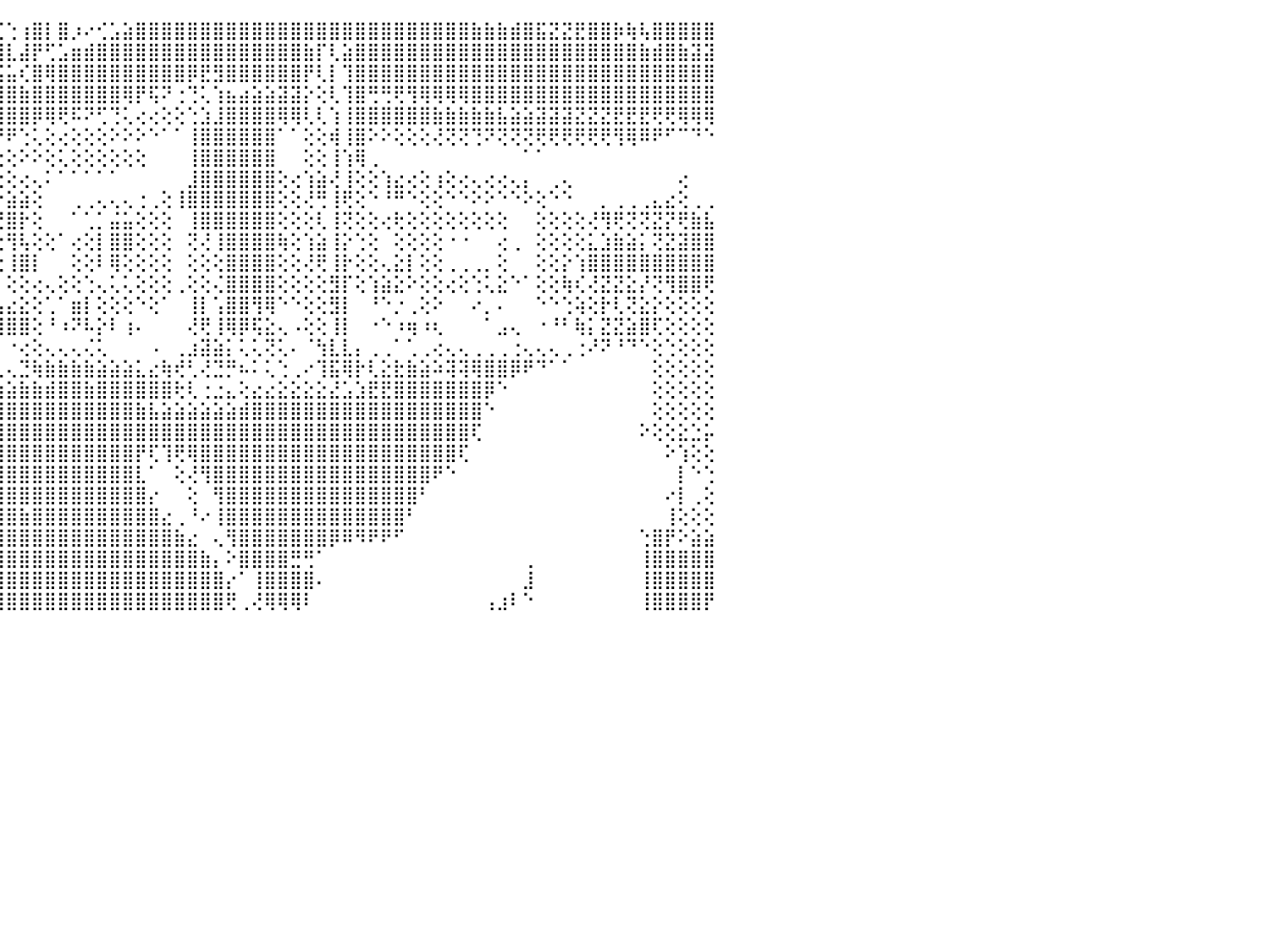

⠀⠀⠀⠀⠀⠀⠀⠀⠀⠀⠀⠁⠙⢿⣿⣿⣿⣿⣿⣿⣿⣯⣿⣿⣿⣿⣿⣿⣿⣿⣿⣿⣿⣿⣿⢿⡏⢕⠕⢁⢸⣿⣕⣿⣏⢑⢰⣿⡇⣿⡰⠔⢊⣡⣵⣿⣿⣿⣿⣿⣿⣿⣿⣿⣿⣿⣿⣿⣿⣿⣿⣿⣿⣿⣿⣿⣿⣿⣿⣿⣿⣷⣷⣷⣾⣿⣯⣝⣝⣟⣿⣿⡷⢷⢧⣿⣿⣿⣿⣿⠀
⠀⠀⠀⠀⠀⠀⠀⠀⠀⠀⠀⠀⠀⠘⢿⣿⣿⣿⣿⣿⣿⢿⣿⣿⣿⣿⣿⣿⣿⣿⣿⣿⡿⢟⣧⢕⢹⣐⢕⢕⢸⡝⠁⣻⢺⣇⣼⡟⢋⣡⣶⣾⣿⣿⣿⣿⣿⣿⣿⣿⣿⣿⣿⣿⣿⣿⣿⣿⣷⡏⢇⣵⣿⣿⣿⣿⣿⣿⣿⣿⣿⣿⣿⣿⣿⣿⣿⣿⣿⣿⣿⣿⣿⣿⣷⣾⣿⣷⣽⣽⠀
⠀⠀⠀⠀⠀⠀⠀⠀⠀⠀⠀⠀⠀⠀⢸⣿⣿⣿⣿⣿⣿⣷⣿⣿⣿⣿⣿⣿⣿⡿⢟⢕⢱⡕⣿⡇⢹⣟⣿⢕⢘⣿⡵⢿⣯⣥⢎⣿⢿⣿⣿⣿⣿⣿⣿⣿⣿⣿⣿⡿⣟⣻⣿⣿⣿⣿⣿⣿⡟⢇⡇⢹⣿⣿⣿⣿⣿⣿⣿⣿⣿⣿⣿⣿⣿⣿⣿⣿⣿⣿⣿⣿⣿⣿⣿⣿⣿⣿⣿⣿⠀
⠀⠀⠀⠀⠀⠀⠀⠀⠀⢀⢀⢄⢔⣄⣼⣿⣿⣿⣿⣿⣽⣿⣿⣿⣿⣿⣿⣿⣿⣷⡕⠔⢸⠗⡯⡅⣺⡏⢟⢕⣝⣷⣷⣾⣿⣿⣷⣿⣿⣿⣿⣿⣿⣿⢿⡟⢯⠝⢐⢙⢅⢱⣦⣴⣵⣵⣽⣽⡕⢕⢇⢹⣿⢛⢛⢟⢻⢿⢿⢿⢿⣿⣿⣿⣿⣿⣿⣿⣿⣿⣿⣿⣿⣿⣿⣿⣿⣿⣿⣿⠀
⠀⠀⠀⠀⠀⠀⠀⠀⢔⢕⢕⢕⢿⢿⢟⣿⣿⣿⣿⣿⣿⣿⣿⣿⣿⣿⣿⣿⣿⣿⡇⢜⢝⣕⣵⣗⡋⣱⣾⣿⣿⣿⣿⣿⣿⣿⣿⡿⢿⢟⠯⠝⢋⢙⢅⢔⢔⢕⢕⢑⣱⣸⣿⣿⣿⣿⢿⢿⢇⢇⢱⢸⣿⣿⣿⣿⣿⣿⣷⣷⣷⣷⣷⣧⣵⣵⣽⣽⣽⣝⣝⣝⣟⣟⣟⢟⢟⢿⢿⢿⠀
⠀⠀⠀⠀⠀⠀⠀⠑⢕⢕⢕⢕⢕⢕⢵⣿⢻⣿⣿⣿⣿⣿⣿⣿⣿⣿⣿⢿⣿⣿⢧⢞⣽⣷⡱⣿⡳⣿⣿⣿⣿⣿⢿⢟⠟⠟⢑⢅⢕⢔⢕⢕⢕⠕⠕⠕⠑⠁⠁⢸⣿⣿⣿⣿⣿⣿⠁⠁⢕⢕⢾⢸⣿⠕⠕⢕⢕⢕⢜⢝⢝⢙⠝⢝⢝⢝⢟⢟⢟⢟⢟⢟⢻⢿⠿⠟⠋⠉⠙⠑⠀
⡴⢔⢔⢔⢄⢀⢀⢔⢔⢕⢕⢕⣑⣵⡕⢕⢱⣿⣿⣿⣿⢻⢽⢿⢿⢏⢕⢕⢹⣿⣿⣿⣿⣿⣳⡯⢶⢟⠏⢝⢙⢍⢕⢔⢕⢕⠕⠕⢕⢅⢕⢕⢕⢕⢕⢕⠀⠀⠀⢸⣿⣿⣿⣿⣿⣿⠀⠀⢕⢕⢸⢱⢿⢀⠀⠀⠀⠀⠀⠀⠀⠀⠀⠀⠀⠁⠁⠀⠀⠀⠀⠀⠀⠀⠀⠀⠀⠀⠀⠀⠀
⢕⢕⢕⢕⢕⢕⢕⢕⢕⢕⢕⢅⠻⢿⣿⡞⢸⣽⣽⣽⣿⡇⢕⢕⢕⢕⢕⢕⢸⣿⡿⢟⠏⢑⢕⢅⢔⢔⠕⢕⢕⢕⢅⢕⢕⢕⢔⢄⠅⠁⠁⠁⠁⠁⠀⠀⠀⠀⠀⣸⣿⣿⣿⣿⣿⣿⢕⢔⢱⣵⢜⢸⢕⢕⢱⣔⢔⢕⢰⢕⢔⢄⢔⢔⢄⡄⠀⢀⢄⠀⠀⠀⠀⠀⠀⠀⠀⢔⠀⠀⠀
⢕⢕⢕⢕⢕⢕⢕⢕⢕⢕⢕⢕⢕⢜⢿⢕⢝⢿⢿⢿⣟⡇⢕⠕⠕⠕⠔⢕⢕⢕⠔⢕⢕⢕⢕⢕⢄⠀⠁⠁⠁⠁⠀⢱⠑⣵⣵⢕⠀⠀⢀⢀⢄⢄⢄⢐⢀⢕⢸⣿⣿⣿⣿⣿⣿⣿⢕⢕⢜⢛⢸⢟⢕⠑⠘⠛⠑⢕⢕⠑⠑⠕⠕⠑⠑⠕⢕⠑⠑⠀⠀⡀⢀⢀⢀⣄⣔⢕⢀⢀⠀
⢕⢕⢕⢕⢕⢕⢕⢕⢕⢕⢕⢕⢕⢕⢱⢿⢇⢕⢕⢜⢝⣟⣵⣁⣄⡔⠀⢁⢕⢔⢀⢕⢕⢔⢑⢕⢕⢔⠀⢄⢄⢔⣆⠜⢜⣿⡗⢕⠀⠀⠁⢁⡁⣬⣥⢕⢕⢕⠀⢸⣿⣿⣿⣿⣿⣿⢕⢕⢕⢇⢸⢝⢕⢕⢔⢗⢕⢕⢕⢕⢕⢕⢕⢕⠀⠀⢕⢕⢕⢕⢜⢻⢟⢝⢝⣝⡝⢟⣷⣧⠀
⢕⢕⢕⢕⢕⢕⢕⢕⢕⢕⢕⢕⢕⢕⢕⢷⣕⣕⣕⣕⣵⣿⣿⣼⣵⣵⡕⢔⢕⢕⢕⢱⣵⢕⢕⢕⢕⢕⠑⠅⢅⢕⢀⢜⢕⢻⢧⢕⢕⠁⢔⢕⡇⣿⣿⢕⢕⢕⠀⢝⢜⢸⣿⣿⣿⣿⢷⢕⢱⣵⢸⡕⢑⢕⠀⢕⢕⢕⢕⠐⠐⠀⠀⢔⢀⠀⢕⢕⢕⢕⣅⣱⣷⣵⡅⢝⣝⣽⣿⣿⠀
⢕⢕⢕⢕⢕⢕⢕⢕⢕⢕⢕⢕⢕⢕⢕⢸⢝⢝⢝⢝⢝⢟⣟⣝⣝⢝⡕⢕⢕⣕⡵⢼⣽⣵⡕⢕⢕⢕⢔⢅⢕⢕⢕⢕⢕⢸⣿⡇⠀⠀⢕⢕⠇⢿⢕⢕⢕⢕⠀⢕⢕⢕⣿⣿⣿⣿⢕⢕⢜⢟⢸⡗⢕⢕⢄⣕⡇⢕⢕⢀⢀⢀⡀⢕⠀⠀⢕⢕⡕⢱⣿⣿⣿⣿⣿⣿⣿⣿⣿⣿⠀
⢕⢕⢕⢕⢕⢕⢕⢕⢕⢕⢕⢕⢕⢕⢱⢷⣷⣵⣵⣼⢽⣏⡽⠍⠉⠁⡱⢑⢝⢹⢔⢄⢀⡠⢏⢝⢝⢝⡟⢍⢍⠉⠉⠉⠁⢕⢕⢔⢄⢕⢕⢑⢄⢅⢅⢕⢕⢕⢀⢕⢕⢌⣿⣿⣿⣿⢕⢕⢕⢕⣻⡏⢕⢱⣵⣕⠕⢕⢕⢔⢕⢑⢅⣕⠑⠁⢕⢕⢷⢎⢜⣝⣝⣕⡜⢝⢻⣿⣿⢟⠀
⢕⢕⢕⢕⢕⢕⢕⣱⣷⣷⣅⣁⢕⠑⢑⡟⢿⢇⠝⢕⢕⠀⢀⠀⢒⣟⠃⠑⡅⠈⠀⣱⣧⣷⣷⣷⣾⣿⣽⣗⣕⣴⣴⣴⣦⣔⣕⢕⢁⠁⣶⡇⢕⢕⢕⠑⢕⠁⠀⢸⡇⢡⣿⣿⢻⢿⠑⠑⢕⢕⣻⡇⠀⠘⠑⡐⢀⢕⠕⠀⠀⠔⡀⠄⠀⠀⠑⠑⢑⢵⢕⡗⢇⢝⣕⡕⢕⢕⢕⢕⠀
⢕⢕⢕⢕⢾⢿⣿⣿⣿⣿⣿⡿⣿⣿⣷⣷⣷⣵⣄⣀⢁⠀⠀⠀⠀⢀⠕⠕⢔⠏⠂⠘⢿⣿⣿⠋⢹⣿⣿⣿⣿⣿⣿⣿⣿⣿⣿⢕⠘⠰⠝⠧⡕⠇⢰⠄⠀⠀⠀⢜⢟⢸⢿⡿⢯⣕⢄⠠⢕⢕⢸⡇⠀⠐⠑⠰⢶⠰⢆⠀⠀⠀⠁⣠⢄⠀⠐⠘⠃⢷⡅⣝⣝⣵⣿⢏⢕⢕⢕⢕⠀
⡕⢕⢕⣵⡕⢕⢌⢟⢙⠝⢝⢿⣿⣽⣫⢣⢔⢕⢕⢄⢔⠄⢇⢳⠷⠵⢄⣅⣁⢀⢀⠀⠁⠁⢑⠀⠀⠀⠀⠅⠁⠅⠄⠄⠄⠐⢔⢕⢄⢄⢄⢌⢅⠀⠀⠀⠠⠀⢀⣰⣽⣵⡅⢅⢅⢝⢅⠄⠈⢳⣇⣇⡄⢀⢀⠁⢁⢀⢔⢄⢄⢀⢀⢀⢐⢄⢄⢄⢀⢐⠜⠝⠘⠙⠑⢕⢑⢕⢕⢕⠀
⣿⣷⣿⣿⣇⠑⠀⢕⢔⢕⠅⢕⢑⢹⢿⢽⡷⣵⣇⢕⢕⢕⢕⢕⢕⢕⢕⢕⢕⠕⢕⢕⢔⢔⢄⢄⢀⢀⢀⢀⢀⢀⢁⢁⢄⢄⣙⢷⣷⣷⣷⣷⣵⣵⣵⣅⣔⢷⢞⢃⢜⣙⡛⠦⠅⢅⢑⢀⠔⢹⣯⢿⡗⢇⣕⣗⣷⣵⠵⢽⢽⢿⣿⣿⡿⠟⠙⠁⠁⠀⠀⠀⠀⠀⠀⢕⢕⢕⢕⢕⠀
⠉⠛⠿⢿⡿⠀⠀⠁⢿⣿⣿⣧⣕⢱⡕⢕⢝⢗⢿⢿⢿⣷⣷⣷⣷⣶⣶⣷⣿⣿⣿⣿⣷⣷⣷⣷⣷⣧⣵⣥⣷⣶⣷⣷⣷⣵⣷⣷⣾⣿⣿⣷⣿⣿⣿⣿⣿⣿⢗⢇⢐⣐⣄⢕⣔⣔⣕⣕⣕⣕⣜⣡⣱⣟⣟⣿⣿⣿⣿⣿⣿⣿⡿⠑⠀⠀⠀⠀⠀⠀⠀⠀⠀⠀⠀⢕⢕⢕⢕⢕⠀
⠀⠀⠀⠀⠀⠀⠀⠀⠸⣿⣿⣿⣿⣿⣿⢷⢾⢇⣕⣕⣱⣼⣿⣿⣿⣿⣿⣿⣿⣿⣿⣿⣿⡿⣿⣿⣿⣿⣿⣿⡿⢿⣿⣿⣿⣿⣿⣿⣿⣿⣿⣿⣿⣿⣿⣷⣧⣵⣵⣵⣵⣵⣵⣾⣿⣿⣿⣿⣿⣿⣿⣿⣿⣿⣿⣿⣿⣿⣿⣿⣿⣿⠑⠀⠀⠀⠀⠀⠀⠀⠀⠀⠀⠀⠀⢕⢕⢕⢕⢕⠀
⠀⠀⠀⠀⠀⠀⠀⠀⠀⢝⢝⢝⠛⣿⣷⣗⣕⣼⣿⣿⣿⣿⣿⣿⣿⣿⣿⣿⣿⣿⣿⣿⣿⣷⣷⣷⣷⣷⣷⣷⣿⣿⣿⣿⣿⣿⣿⣿⣿⣿⣿⣿⣿⣿⣿⣿⣿⣿⣿⣿⣿⣿⣿⣿⣿⣿⣿⣿⣿⣿⣿⣿⣿⣿⣿⣿⣿⣿⣿⣿⣿⢏⠀⠀⠀⠀⠀⠀⠀⠀⠀⠀⠀⠀⠕⢕⢕⣕⣑⡥⠀
⠀⠀⠀⠀⠀⠀⠀⠀⠀⢕⠕⠎⠗⢜⢛⢿⢟⢏⠝⢝⢝⣽⣿⣿⣿⣿⣿⣿⣿⣿⣿⣿⣿⣿⣿⣿⣿⣿⣿⣿⣿⣿⣿⣿⣿⣿⣿⣿⣿⣿⣿⣿⣿⣿⣿⡟⢏⢹⢟⢿⣿⣿⣿⣿⣿⣿⣿⣿⣿⣿⣿⣿⣿⣿⣿⣿⣿⣿⣿⣿⢏⠀⠀⠀⠀⠀⠀⠀⠀⠀⠀⠀⠀⠀⠀⠀⠕⢱⢕⢕⠀
⠀⠀⠀⠀⠀⠀⠀⠀⠀⠀⠀⠀⠀⠀⠑⠕⠕⢕⢕⢾⣿⣿⣿⣿⣿⣿⣿⣿⣿⣿⣿⣿⣿⣿⣿⣿⣿⣿⣿⣿⣿⣿⣿⣿⣿⣿⣿⣿⣿⣿⣿⣿⣿⣿⣿⣇⠁⠀⢕⢜⢻⣿⣿⣿⣿⣿⣿⣿⣿⣿⣿⣿⣿⣿⣿⣿⣿⣿⠟⠑⠀⠀⠀⠀⠀⠀⠀⠀⠀⠀⠀⠀⠀⠀⠀⠀⠀⡇⠑⢑⠀
⠀⠀⠀⠀⠀⠀⠀⠀⠀⠀⠀⠀⠀⠀⠀⠀⠀⠀⠐⠑⠜⠝⠟⢟⢟⢿⣿⣿⣿⣿⣿⣿⣿⣿⣿⣿⣿⣿⣿⣿⣿⣿⣿⣿⣿⣿⣿⣿⣿⣿⣿⣿⣿⣿⣿⣿⡔⠀⠀⢕⠀⢻⣿⣿⣿⣿⣿⣿⣿⣿⣿⣿⣿⣿⣿⣿⣿⠃⠀⠀⠀⠀⠀⠀⠀⠀⠀⠀⠀⠀⠀⠀⠀⠀⠀⠀⠔⡇⢀⢕⠀
⠀⠀⠀⠀⠀⠀⠀⠀⠀⠀⠀⠀⢀⢀⢀⠀⠀⠀⠀⠀⠀⠀⠀⠁⠙⠝⠟⢟⢟⢛⢿⣿⣿⣿⣿⣿⣿⣿⣿⣿⣿⣿⣿⣿⣿⣿⣷⣿⣿⣿⣿⣿⣿⣿⣿⣿⣿⣔⢀⠘⠔⢸⣿⣿⣿⣿⣿⣿⣿⣿⣿⣿⣿⣿⣿⣿⠃⠀⠀⠀⠀⠀⠀⠀⠀⠀⠀⠀⠀⠀⠀⠀⠀⠀⠀⠀⢸⢕⢕⢕⠀
⠀⠀⠀⠀⠀⠀⠀⠀⠀⠀⠀⢀⢕⢕⢕⢔⠀⠀⠀⢄⢄⠀⠀⠀⠀⠀⠀⠀⢰⣵⣾⣿⣿⣿⣿⣿⣿⣿⣿⣿⣿⣿⣿⣿⣿⣿⣿⣿⣿⣿⣿⣿⣿⣿⣿⣿⣿⣿⣷⣔⠀⢄⢻⣿⣿⣿⣿⣿⣿⣿⡿⠿⠻⠟⠟⠋⠀⠀⠀⠀⠀⠀⠀⠀⠀⠀⠀⠀⠀⠀⠀⠀⠀⠀⢑⣿⡟⠕⣵⣵⠀
⠀⠀⠀⠀⠀⠀⠀⠀⠀⠀⢀⢕⢱⣿⣷⡕⢔⢄⠀⠁⠀⠀⠀⠀⠀⠀⠀⢱⢾⢿⢿⢟⢟⢿⣿⣿⣿⣿⣿⣿⣿⣿⣿⣿⣿⣿⣿⣿⣿⣿⣿⣿⣿⣿⣿⣿⣿⣿⣿⣿⣷⡄⠕⣿⣿⣿⣿⣛⢛⠁⠀⠀⠀⠀⠀⠀⠀⠀⠀⠀⠀⠀⠀⠀⠀⢀⠀⠀⠀⠀⠀⠀⠀⠀⢸⣿⣿⣿⣿⣿⠀
⠀⠀⠀⠀⠀⢄⢅⢕⢕⠀⠑⢕⢕⢹⣿⣷⡕⢕⢄⢄⢔⢔⢔⢔⢕⢕⠀⠀⢁⢕⢕⢕⢕⢜⣿⣿⣿⣿⣿⣿⣿⣿⣿⣿⣿⣿⣿⣿⣿⣿⣿⣿⣿⣿⣿⣿⣿⣿⣿⣿⣿⣿⡔⠁⢸⣿⣿⣿⣿⠄⠀⠀⠀⠀⠀⠀⠀⠀⠀⠀⠀⠀⠀⠀⠀⣸⠀⠀⠀⠀⠀⠀⠀⠀⢸⣿⣿⣿⣿⣿⠀
⠀⠀⠀⢀⠀⢕⢕⢕⢕⠀⠀⠁⢕⢕⢜⢝⢕⢕⢕⢕⢕⢕⡕⠕⠑⢁⢄⢔⢕⢕⢕⢕⢕⢕⢛⣿⣿⣿⣿⣿⣿⣿⣿⣿⣿⣿⣿⣿⣿⣿⣿⣿⣿⣿⣿⣿⣿⣿⣿⣿⣿⣿⢟⢀⢜⢿⢿⢿⠇⠀⠀⠀⠀⠀⠀⠀⠀⠀⠀⠀⠀⠀⢠⣰⠇⠑⠀⠀⠀⠀⠀⠀⠀⠀⢸⣿⣿⣿⣿⡟⠀
⠀⠀⠀⠀⠀⠀⠀⠀⠀⠀⠀⠀⠀⠀⠀⠀⠀⠀⠀⠀⠀⠀⠀⠀⠀⠀⠀⠀⠀⠀⠀⠀⠀⠀⠀⠀⠀⠀⠀⠀⠀⠀⠀⠀⠀⠀⠀⠀⠀⠀⠀⠀⠀⠀⠀⠀⠀⠀⠀⠀⠀⠀⠀⠀⠀⠀⠀⠀⠀⠀⠀⠀⠀⠀⠀⠀⠀⠀⠀⠀⠀⠀⠀⠀⠀⠀⠀⠀⠀⠀⠀⠀⠀⠀⠀⠀⠀⠀⠀⠀⠀